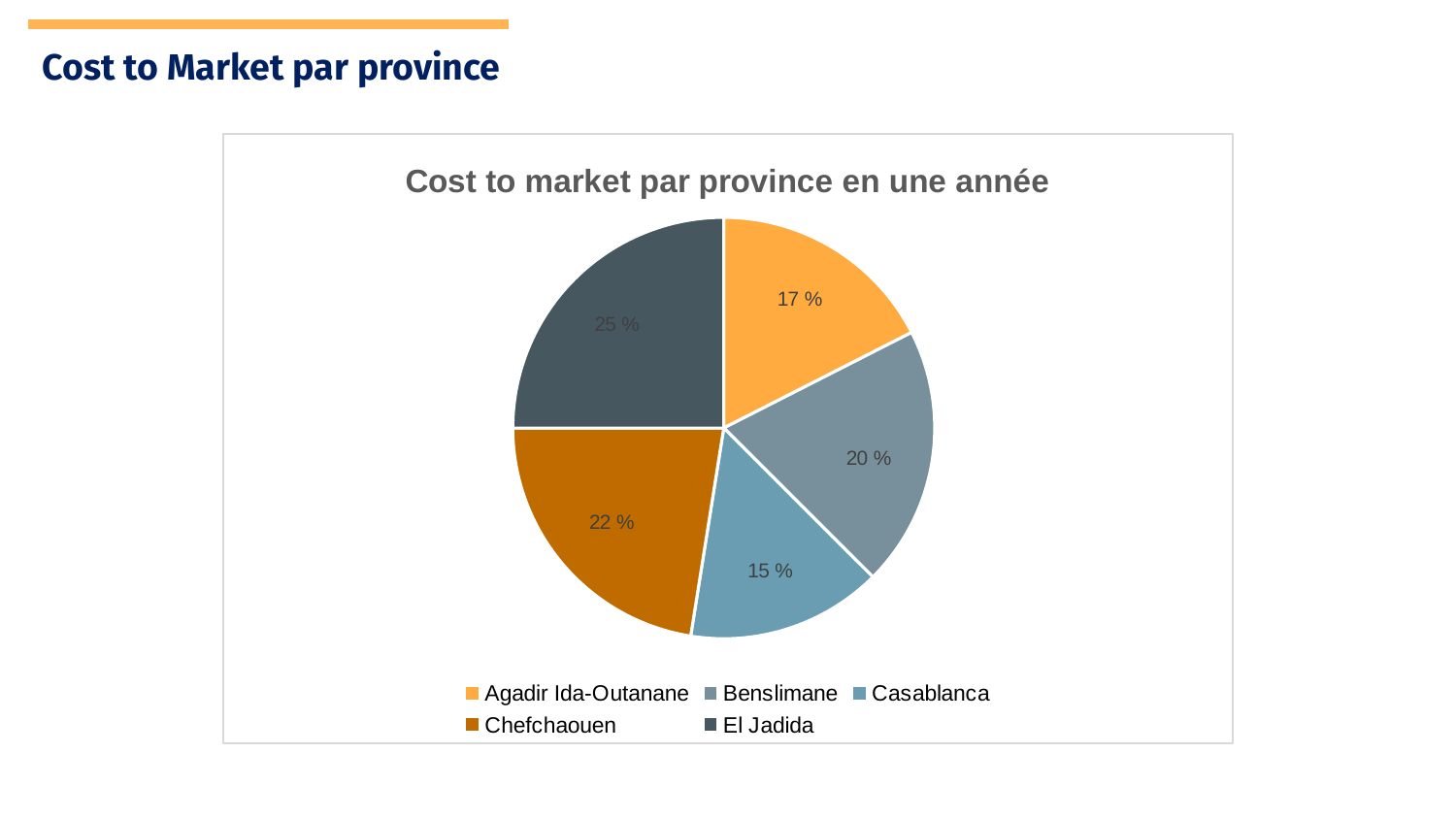

Cost to Market par province

### Chart: Cost to market par province en une année

| Category |  |
|---|---|
| Agadir Ida-Outanane | 17.4999996732712 |
| Benslimane | 20.000001509520445 |
| Casablanca | 15.000001132140332 |
| Chefchaouen | 22.499999137814463 |
| El Jadida | 24.999998547253554 |